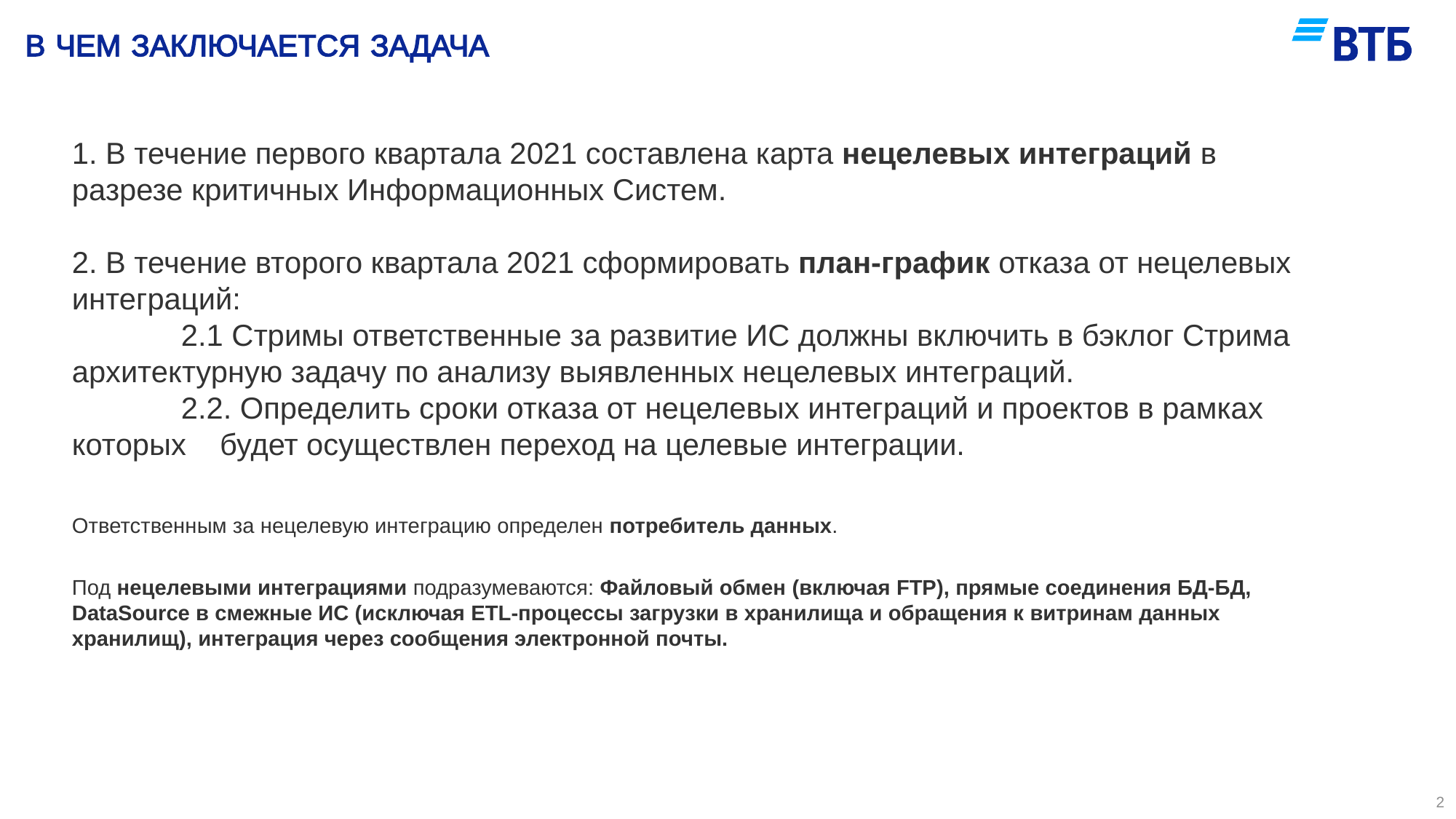

# В чем заключается задача

1. В течение первого квартала 2021 составлена карта нецелевых интеграций в разрезе критичных Информационных Систем.

2. В течение второго квартала 2021 сформировать план-график отказа от нецелевых интеграций:
 	2.1 Стримы ответственные за развитие ИС должны включить в бэклог Стрима архитектурную задачу по анализу выявленных нецелевых интеграций.
	2.2. Определить сроки отказа от нецелевых интеграций и проектов в рамках которых    будет осуществлен переход на целевые интеграции.

Ответственным за нецелевую интеграцию определен потребитель данных.

Под нецелевыми интеграциями подразумеваются: Файловый обмен (включая FTP), прямые соединения БД-БД, DataSource в смежные ИС (исключая ETL-процессы загрузки в хранилища и обращения к витринам данных хранилищ), интеграция через сообщения электронной почты.

2